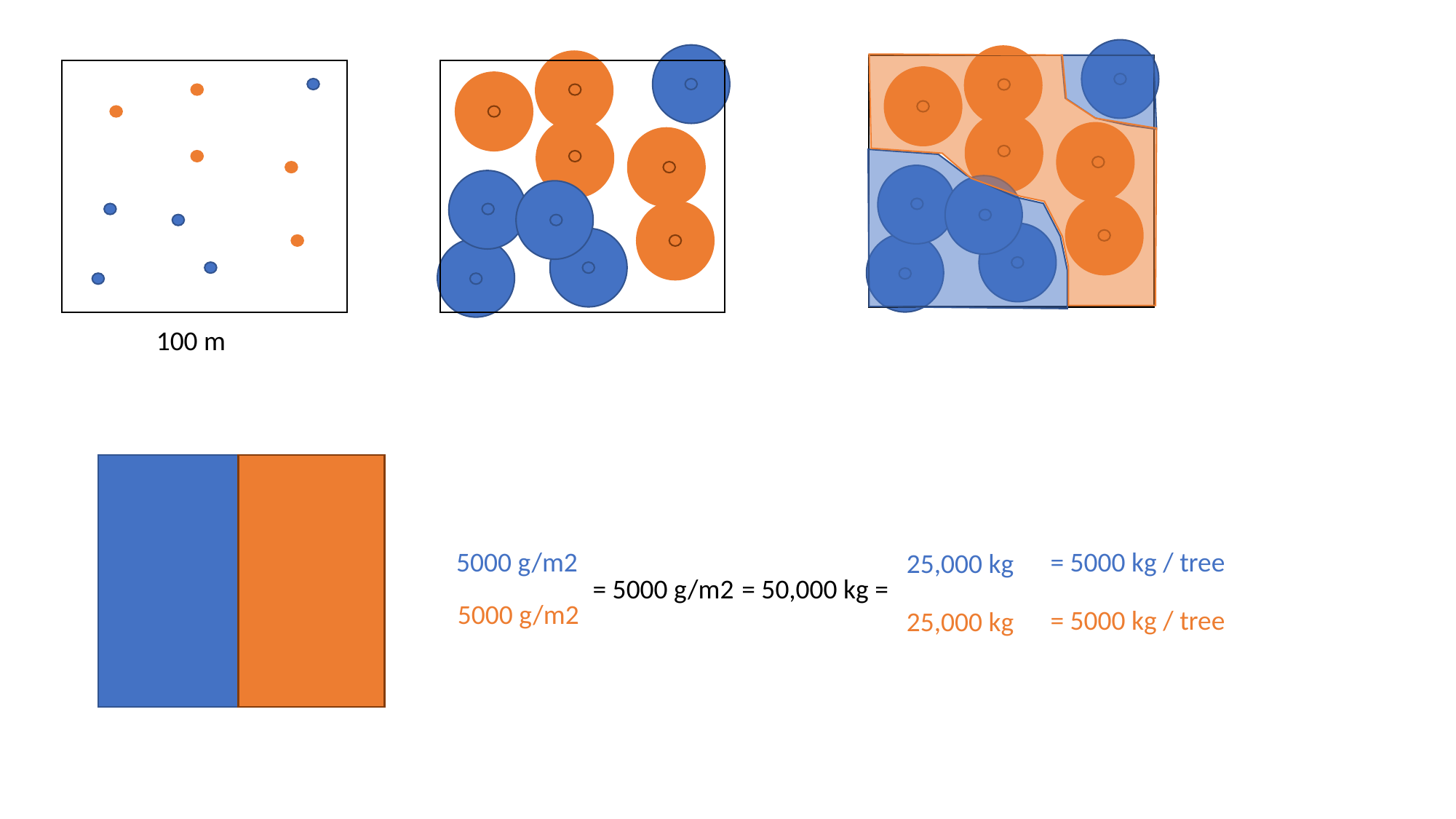

100 m

5000 g/m2
= 5000 kg / tree
25,000 kg
= 5000 g/m2
= 50,000 kg =
5000 g/m2
= 5000 kg / tree
25,000 kg